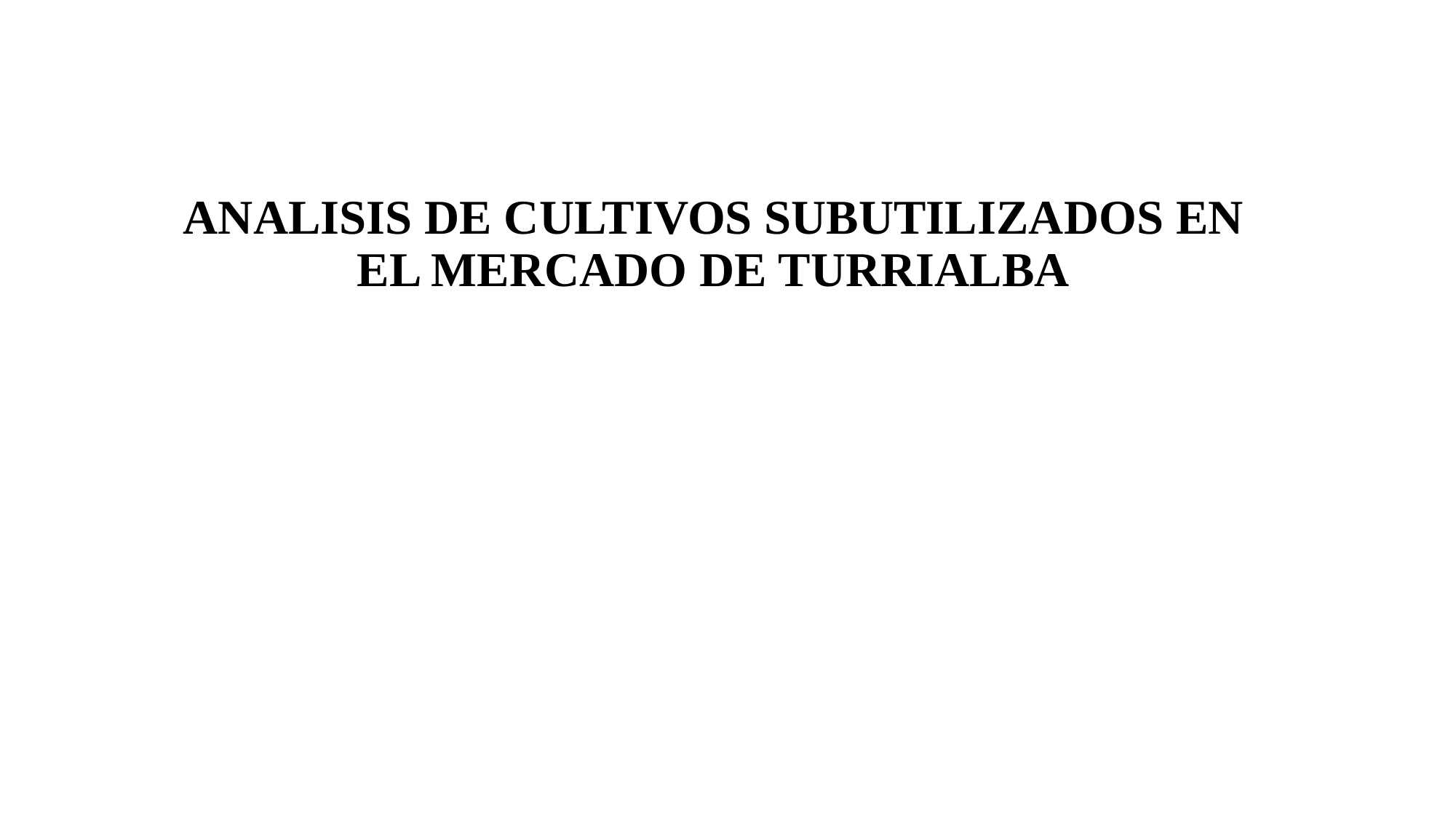

# ANALISIS DE CULTIVOS SUBUTILIZADOS EN EL MERCADO DE TURRIALBA